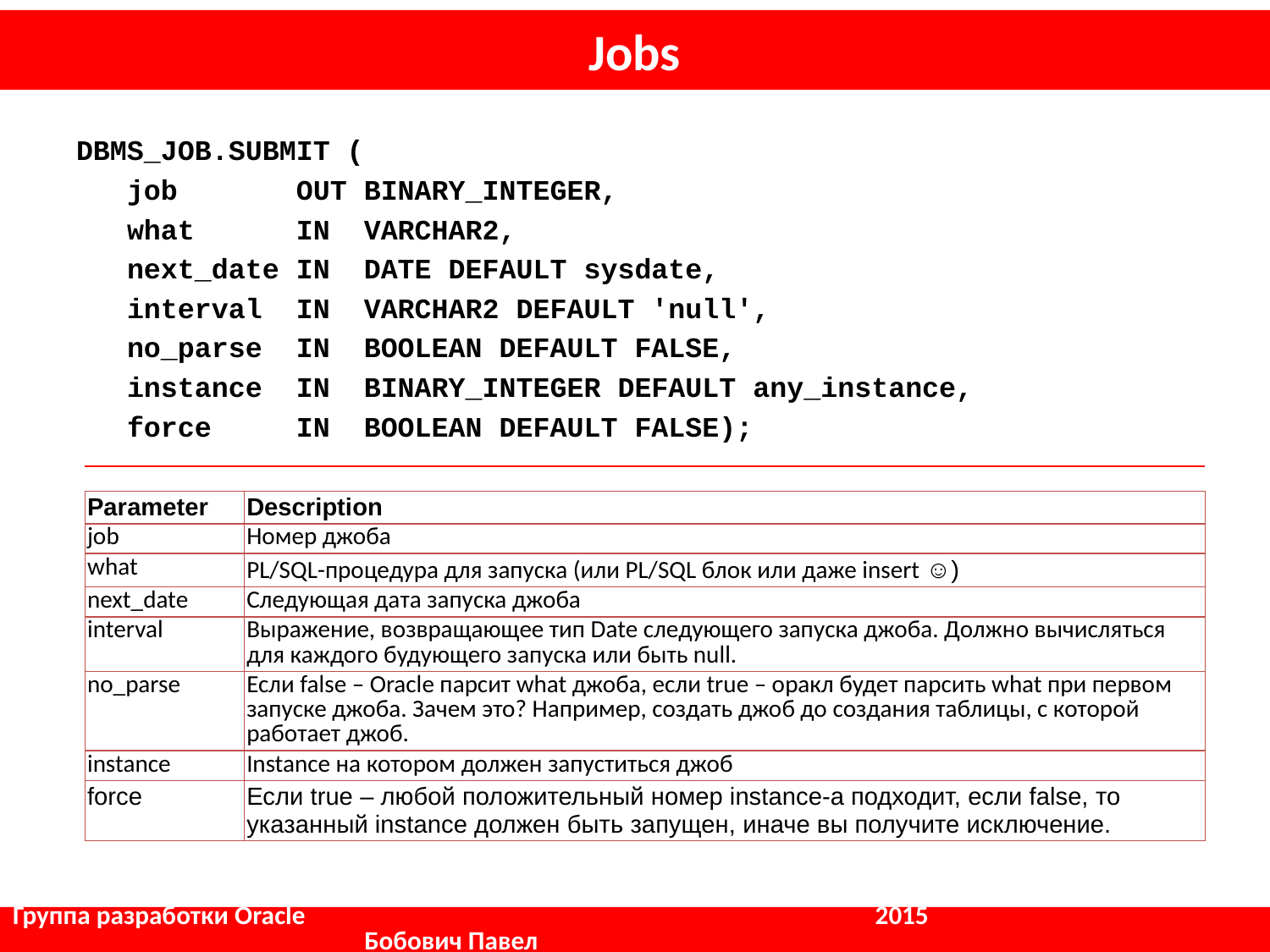

# Jobs
DBMS_JOB.SUBMIT (
   job       OUT BINARY_INTEGER,
   what      IN  VARCHAR2,
   next_date IN  DATE DEFAULT sysdate,
   interval  IN  VARCHAR2 DEFAULT 'null',
   no_parse  IN  BOOLEAN DEFAULT FALSE,
   instance  IN  BINARY_INTEGER DEFAULT any_instance,
   force     IN  BOOLEAN DEFAULT FALSE);

| Parameter | Description |
| --- | --- |
| job | Номер джоба |
| what | PL/SQL-процедура для запуска (или PL/SQL блок или даже insert ☺) |
| next\_date | Следующая дата запуска джоба |
| interval | Выражение, возвращающее тип Date следующего запуска джоба. Должно вычисляться для каждого будующего запуска или быть null. |
| no\_parse | Если false – Oracle парсит what джоба, если true – оракл будет парсить what при первом запуске джоба. Зачем это? Например, создать джоб до создания таблицы, с которой работает джоб. |
| instance | Instance на котором должен запуститься джоб |
| force | Если true – любой положительный номер instance-а подходит, если false, то указанный instance должен быть запущен, иначе вы получите исключение. |
Группа разработки Oracle				                 2015		 	                                      Бобович Павел